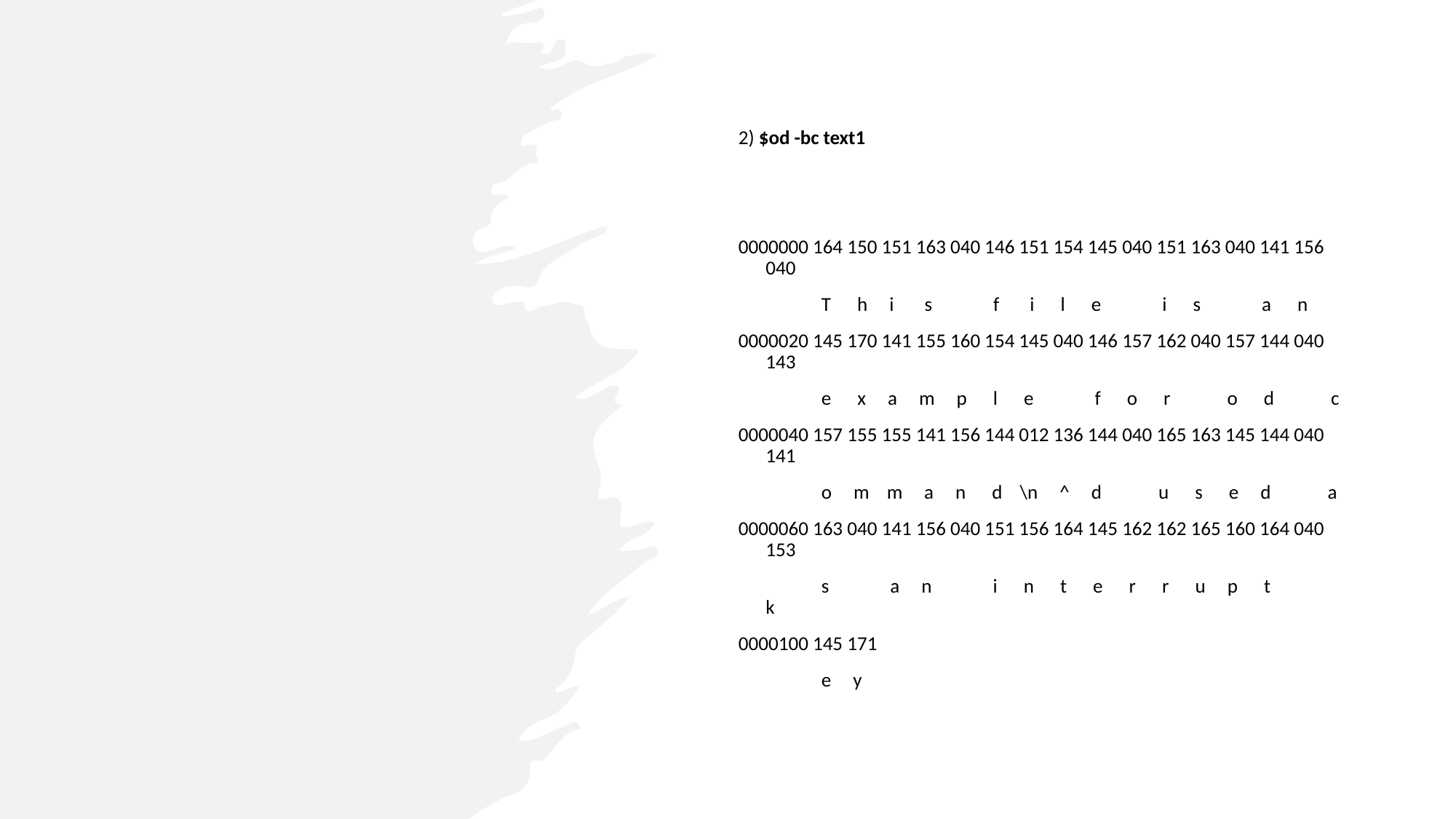

2) $od -bc text1

0000000 164 150 151 163 040 146 151 154 145 040 151 163 040 141 156 040
                   T      h     i       s              f       i      l      e              i      s              a      n
0000020 145 170 141 155 160 154 145 040 146 157 162 040 157 144 040 143
                   e      x     a     m     p      l      e              f      o      r             o      d             c
0000040 157 155 155 141 156 144 012 136 144 040 165 163 145 144 040 141
                   o     m    m     a     n      d    \n     ^     d             u      s      e     d             a
0000060 163 040 141 156 040 151 156 164 145 162 162 165 160 164 040 153
                   s              a     n              i      n      t      e      r      r      u     p      t              k
0000100 145 171
                   e     y